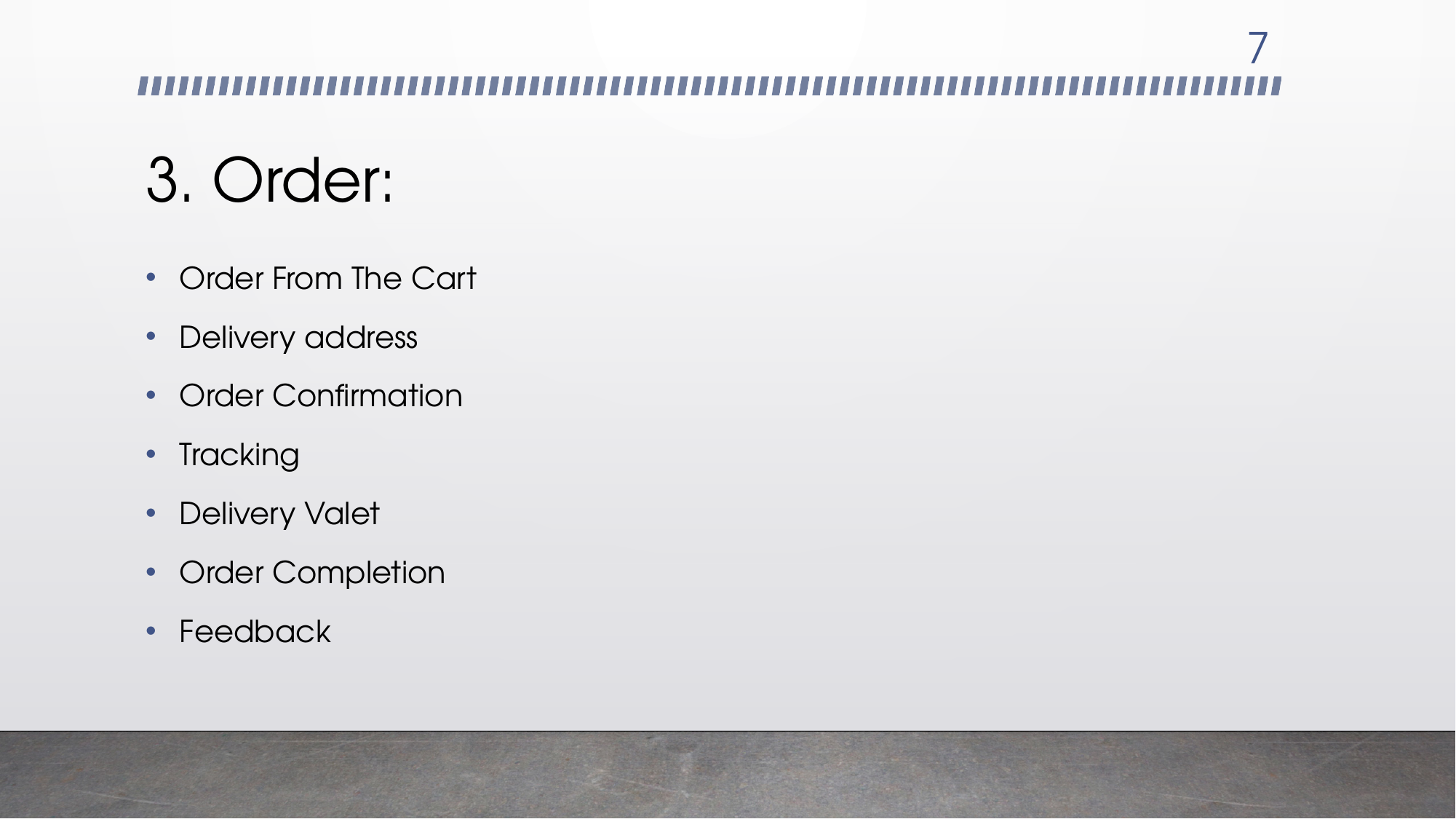

7
# 3. Order:
Order From The Cart
Delivery address
Order Confirmation
Tracking
Delivery Valet
Order Completion
Feedback